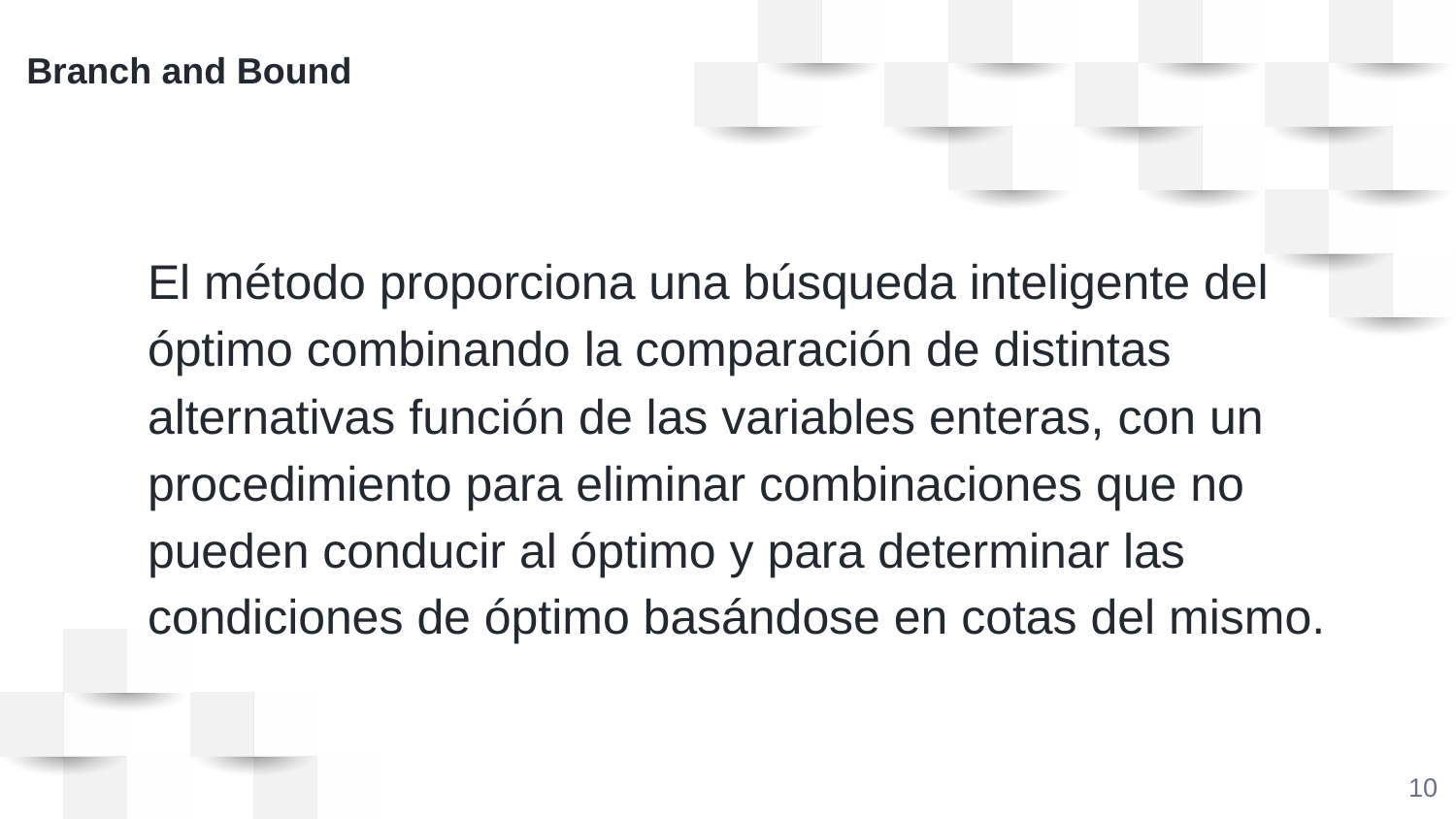

Branch and Bound
El método proporciona una búsqueda inteligente del óptimo combinando la comparación de distintas alternativas función de las variables enteras, con un procedimiento para eliminar combinaciones que no pueden conducir al óptimo y para determinar las condiciones de óptimo basándose en cotas del mismo.

10